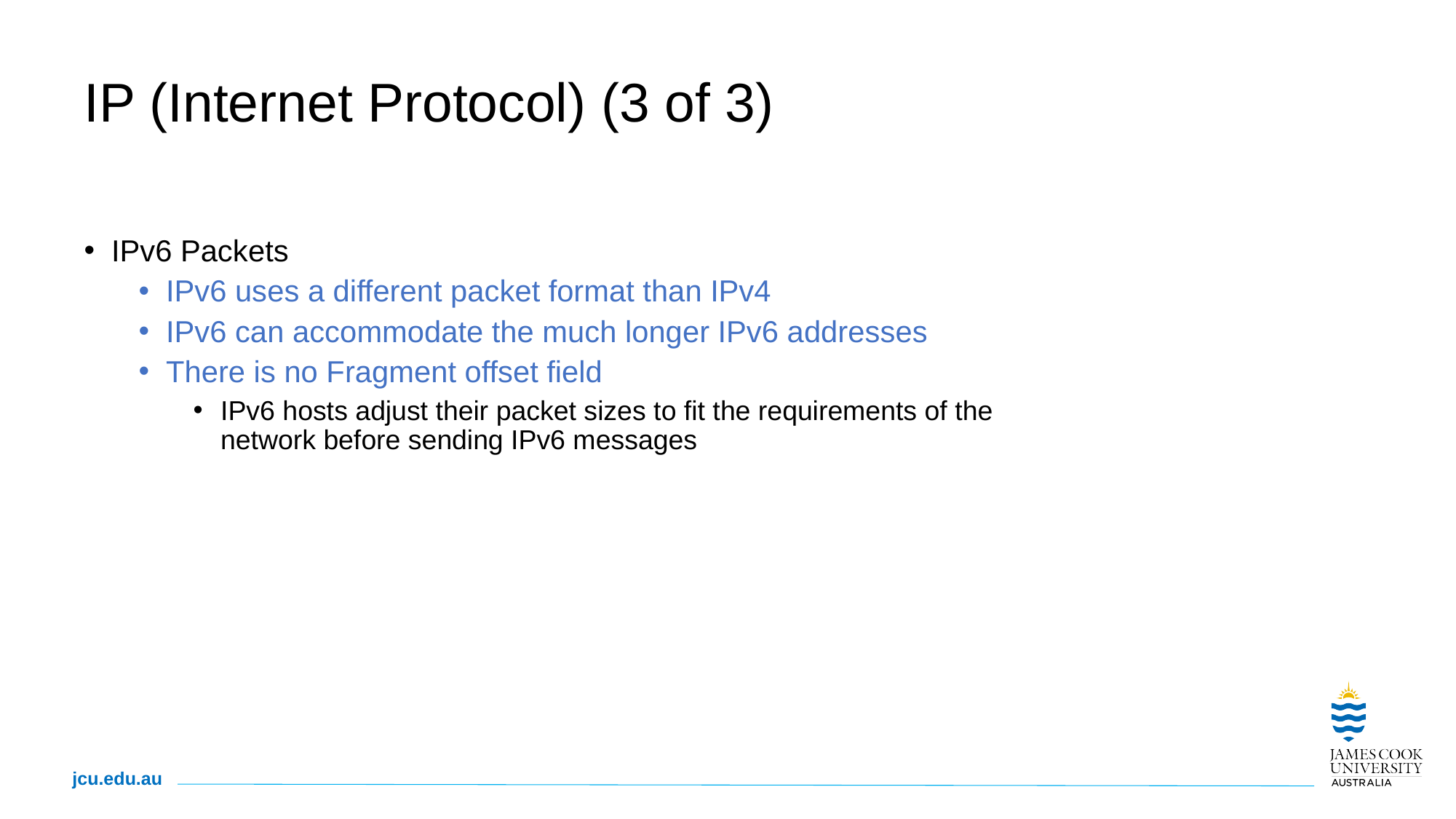

# IP (Internet Protocol) (3 of 3)
IPv6 Packets
IPv6 uses a different packet format than IPv4
IPv6 can accommodate the much longer IPv6 addresses
There is no Fragment offset field
IPv6 hosts adjust their packet sizes to fit the requirements of the network before sending IPv6 messages